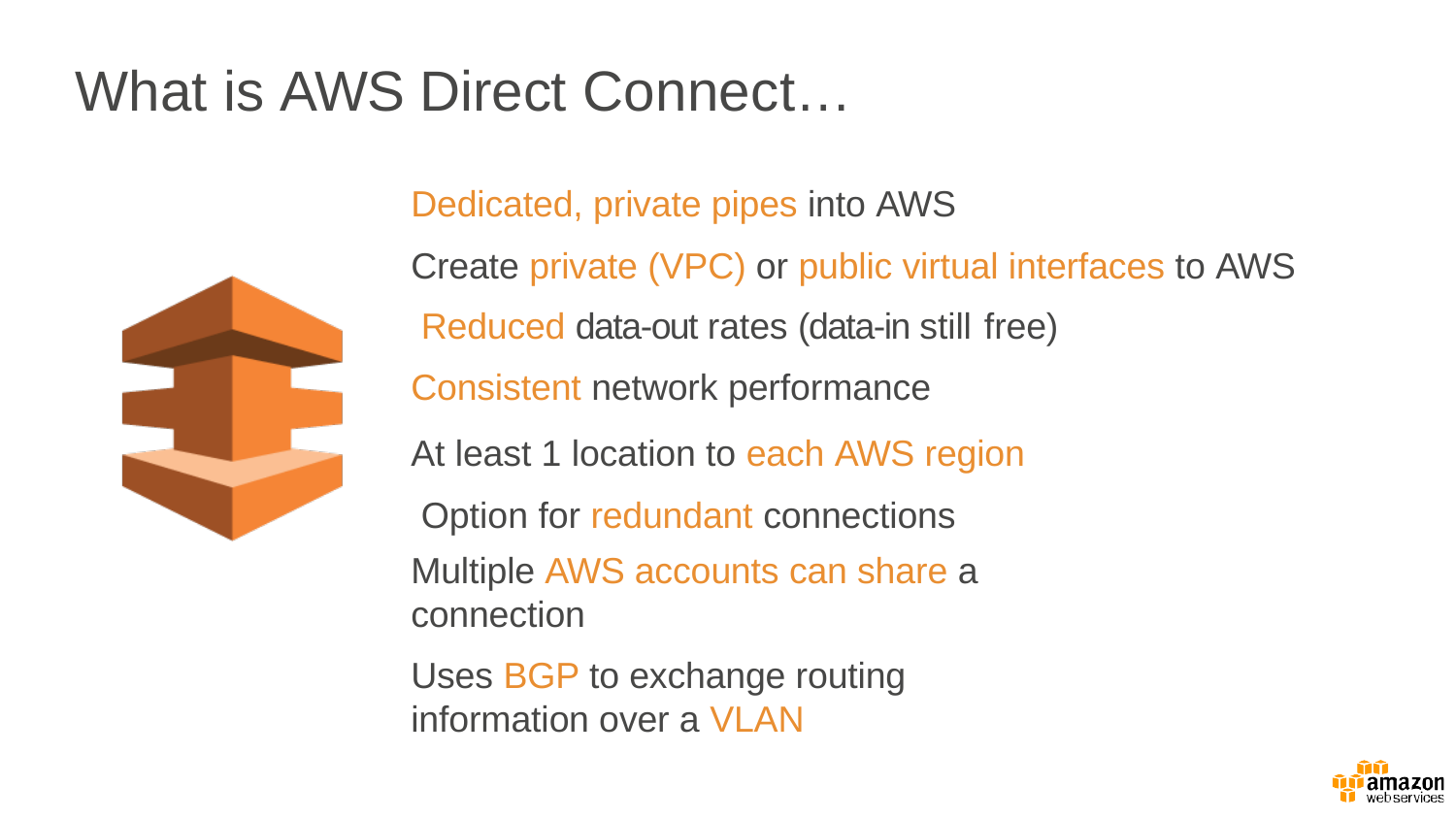

# What is AWS Direct Connect…
Dedicated, private pipes into AWS
Create private (VPC) or public virtual interfaces to AWS  Reduced data-­out rates (data-­in still free)
Consistent network performance
At least 1 location to each AWS region  Option for redundant connections
Multiple AWS accounts can share a connection
Uses BGP to exchange routing information over a VLAN